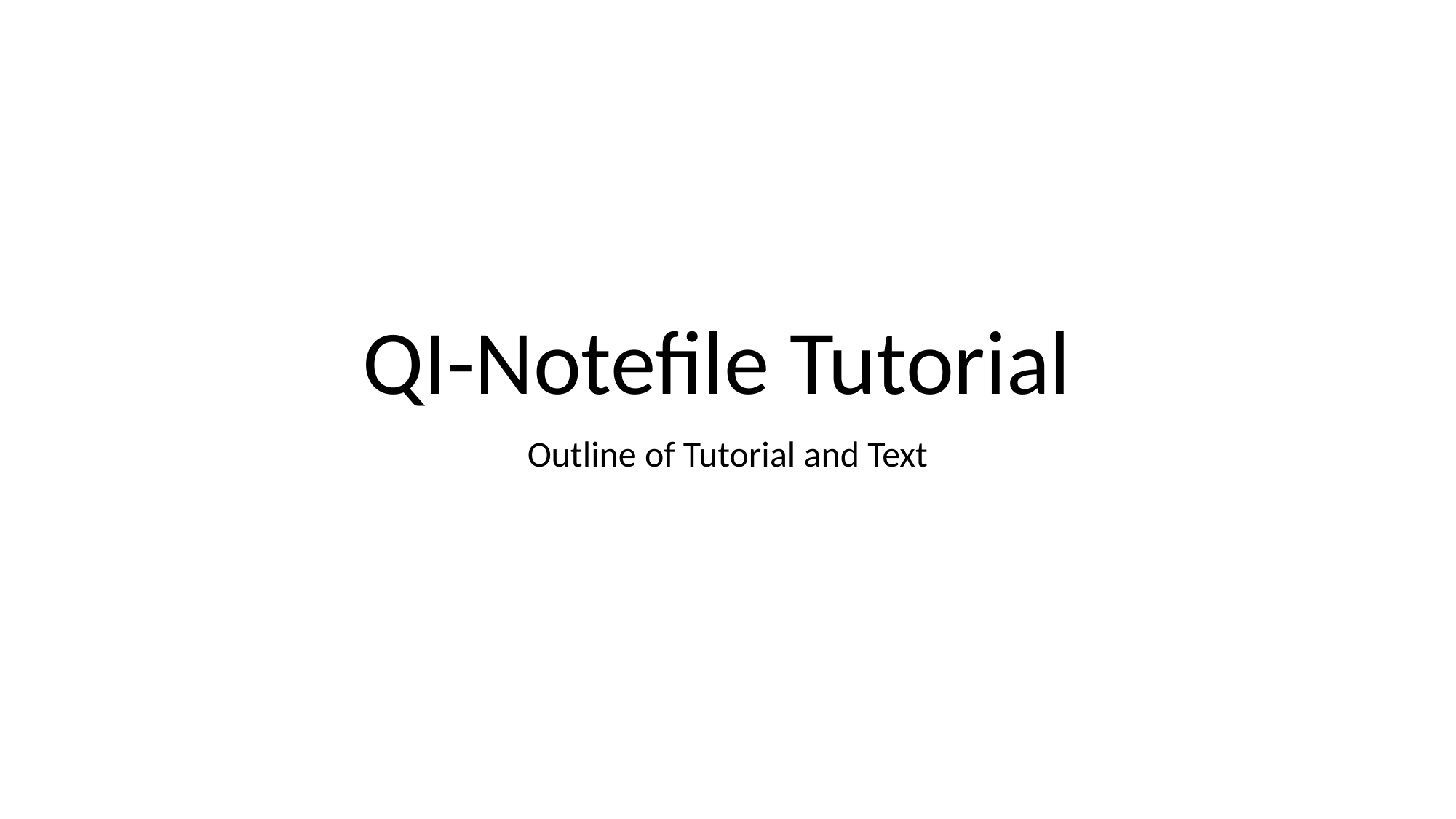

# QI-Notefile Tutorial
Outline of Tutorial and Text